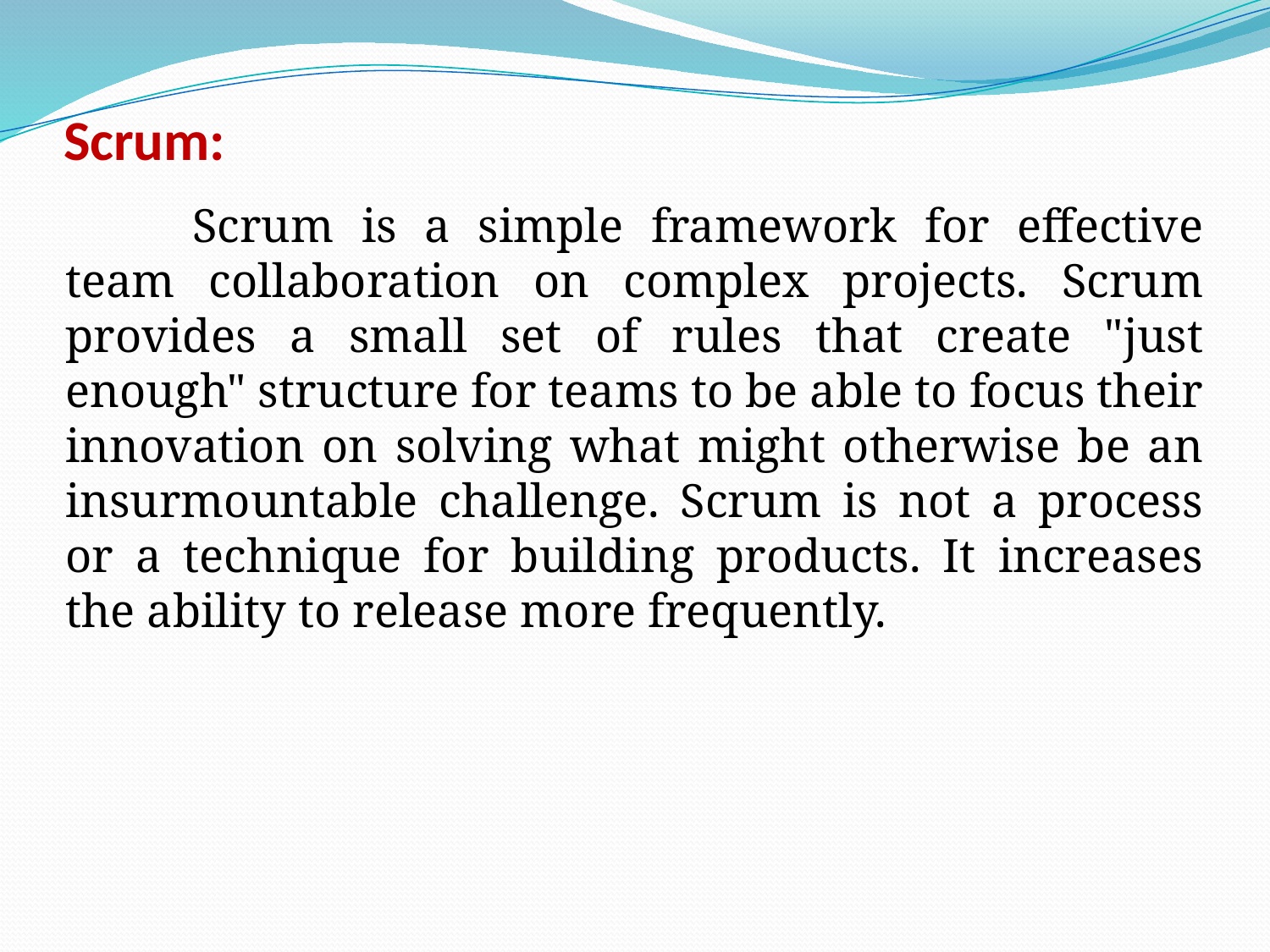

# Scrum:
	Scrum is a simple framework for effective team collaboration on complex projects. Scrum provides a small set of rules that create "just enough" structure for teams to be able to focus their innovation on solving what might otherwise be an insurmountable challenge. Scrum is not a process or a technique for building products. It increases the ability to release more frequently.